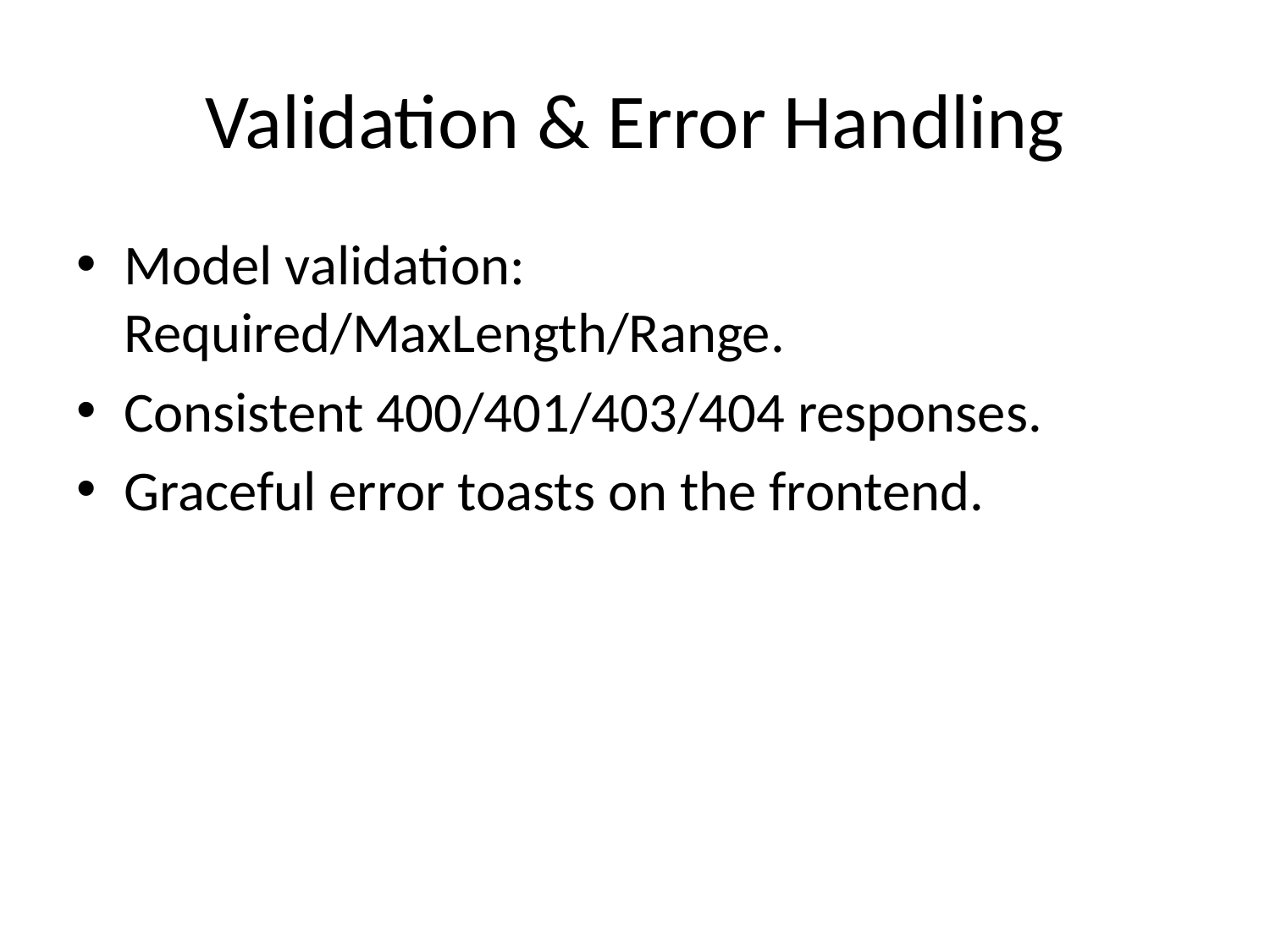

# Validation & Error Handling
Model validation: Required/MaxLength/Range.
Consistent 400/401/403/404 responses.
Graceful error toasts on the frontend.